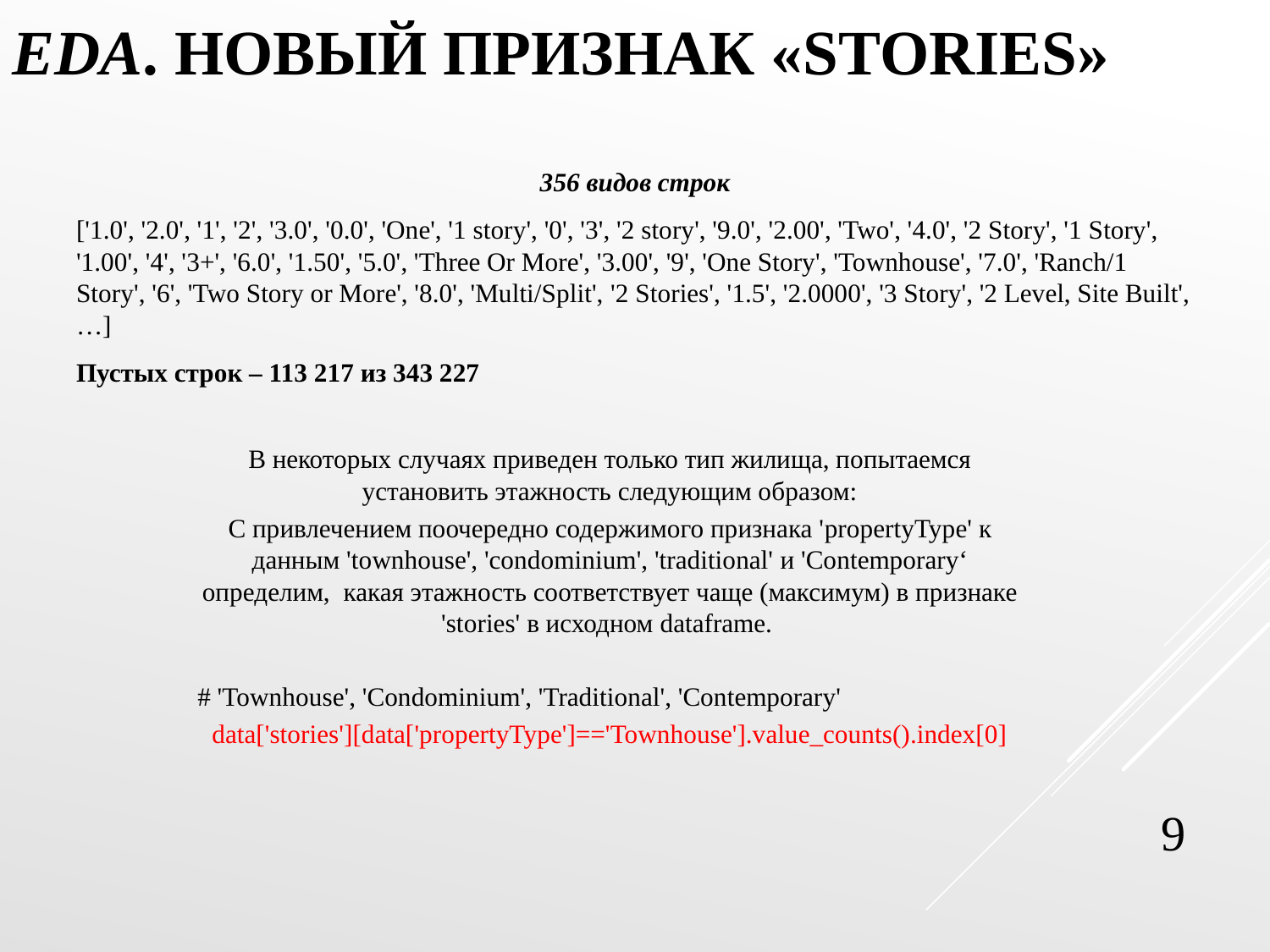

# EDA. Новый признак «stories»
356 видов строк
['1.0', '2.0', '1', '2', '3.0', '0.0', 'One', '1 story', '0', '3', '2 story', '9.0', '2.00', 'Two', '4.0', '2 Story', '1 Story', '1.00', '4', '3+', '6.0', '1.50', '5.0', 'Three Or More', '3.00', '9', 'One Story', 'Townhouse', '7.0', 'Ranch/1 Story', '6', 'Two Story or More', '8.0', 'Multi/Split', '2 Stories', '1.5', '2.0000', '3 Story', '2 Level, Site Built', …]
Пустых строк – 113 217 из 343 227
В некоторых случаях приведен только тип жилища, попытаемся установить этажность следующим образом:
С привлечением поочередно содержимого признака 'propertyType' к данным 'townhouse', 'condominium', 'traditional' и 'Contemporary‘ определим,  какая этажность соответствует чаще (максимум) в признаке 'stories' в исходном dataframe.

# 'Townhouse', 'Condominium', 'Traditional', 'Contemporary'
data['stories'][data['propertyType']=='Townhouse'].value_counts().index[0]
9